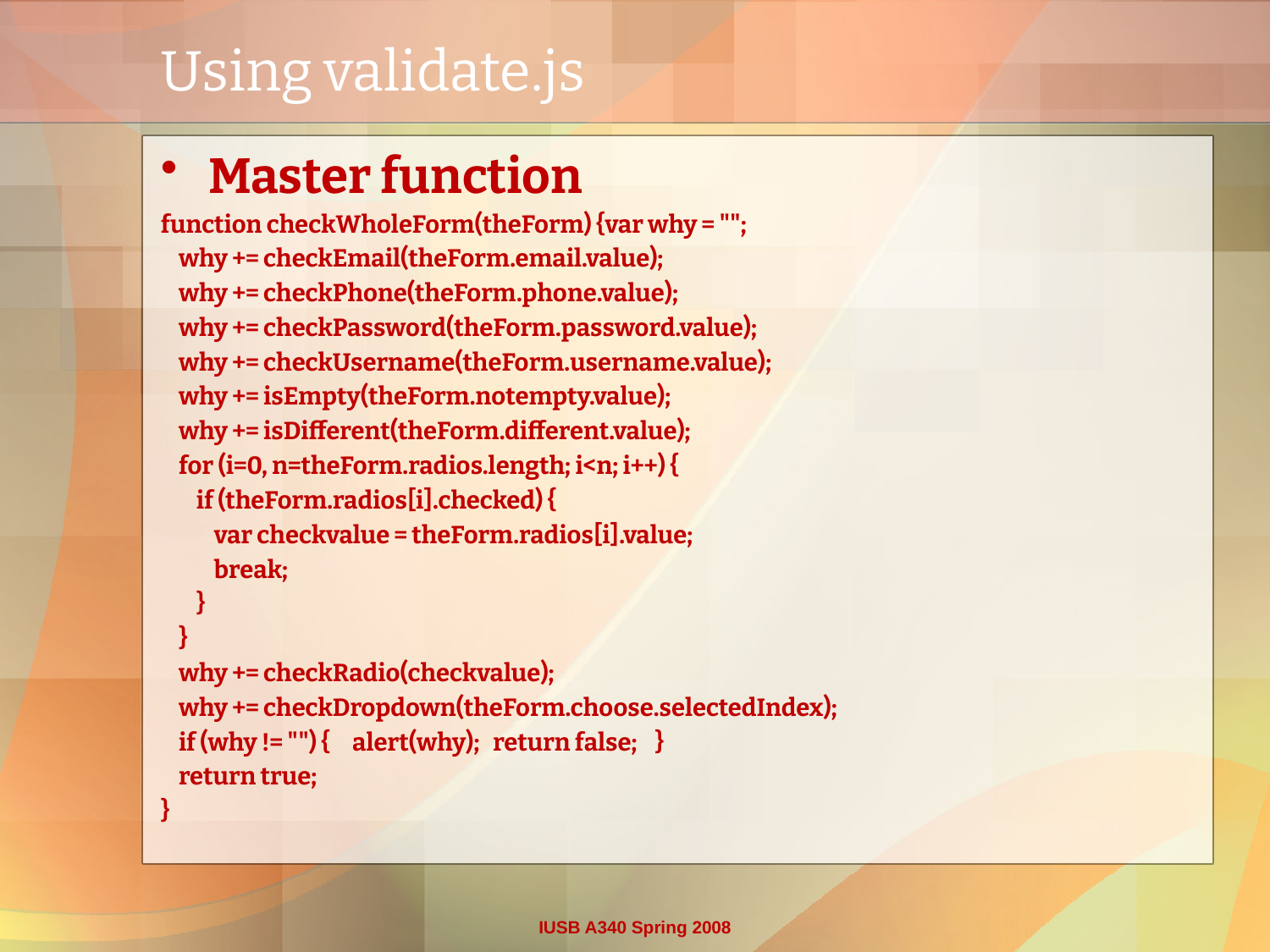

# Using validate.js
Master function
function checkWholeForm(theForm) {var why = "";
    why += checkEmail(theForm.email.value);
    why += checkPhone(theForm.phone.value);
    why += checkPassword(theForm.password.value);
    why += checkUsername(theForm.username.value);
    why += isEmpty(theForm.notempty.value);
    why += isDifferent(theForm.different.value);
    for (i=0, n=theForm.radios.length; i<n; i++) {
        if (theForm.radios[i].checked) {
            var checkvalue = theForm.radios[i].value;
            break;
        }
    }
    why += checkRadio(checkvalue);
    why += checkDropdown(theForm.choose.selectedIndex);
    if (why != "") {     alert(why);   return false;    }
    return true;
}
IUSB A340 Spring 2008